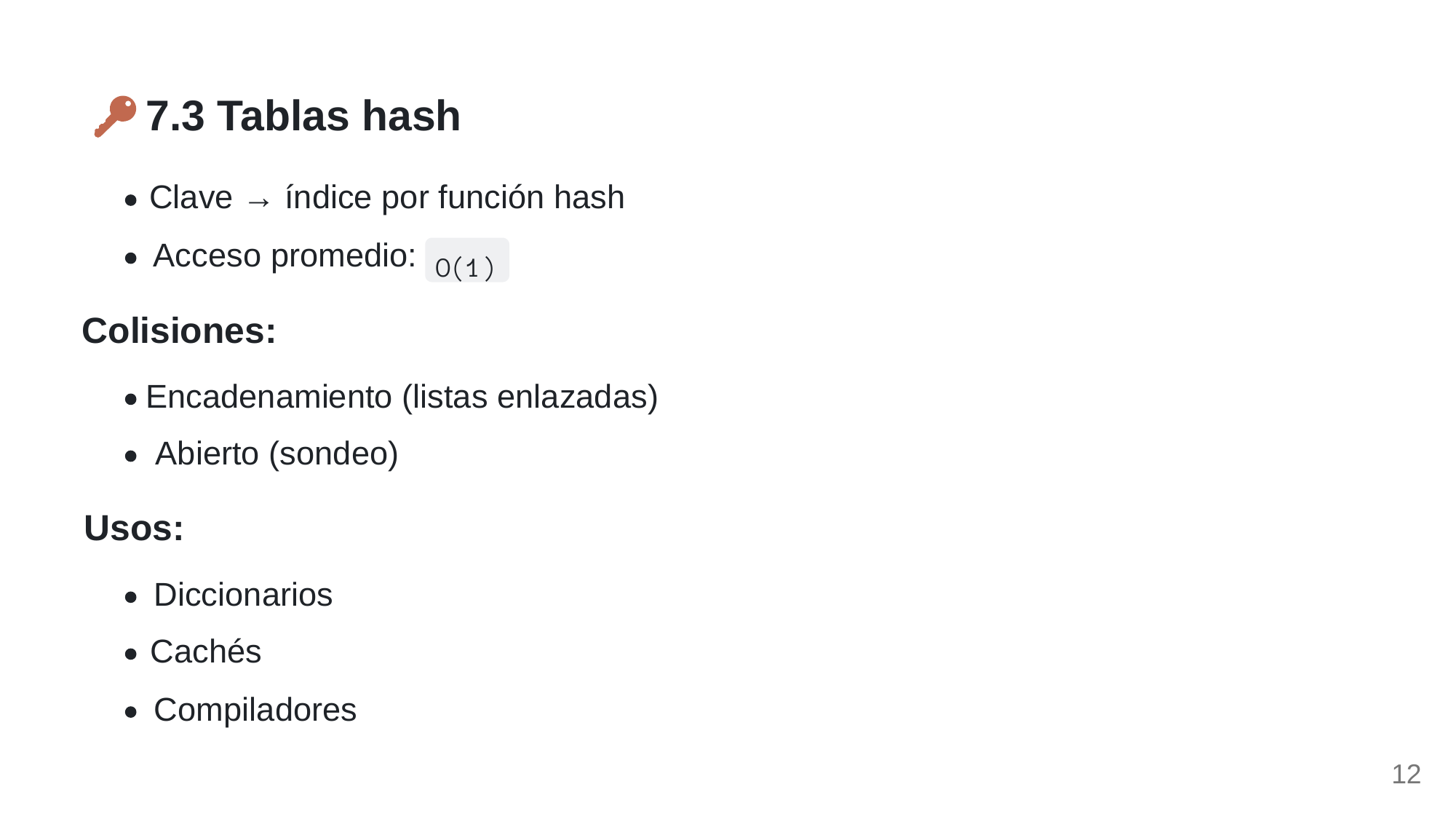

7.3 Tablas hash

Clave → índice por función hash

Acceso promedio:

O(1)

Colisiones:
Encadenamiento (listas enlazadas)

Abierto (sondeo)

Usos:
Diccionarios

Cachés

Compiladores

12